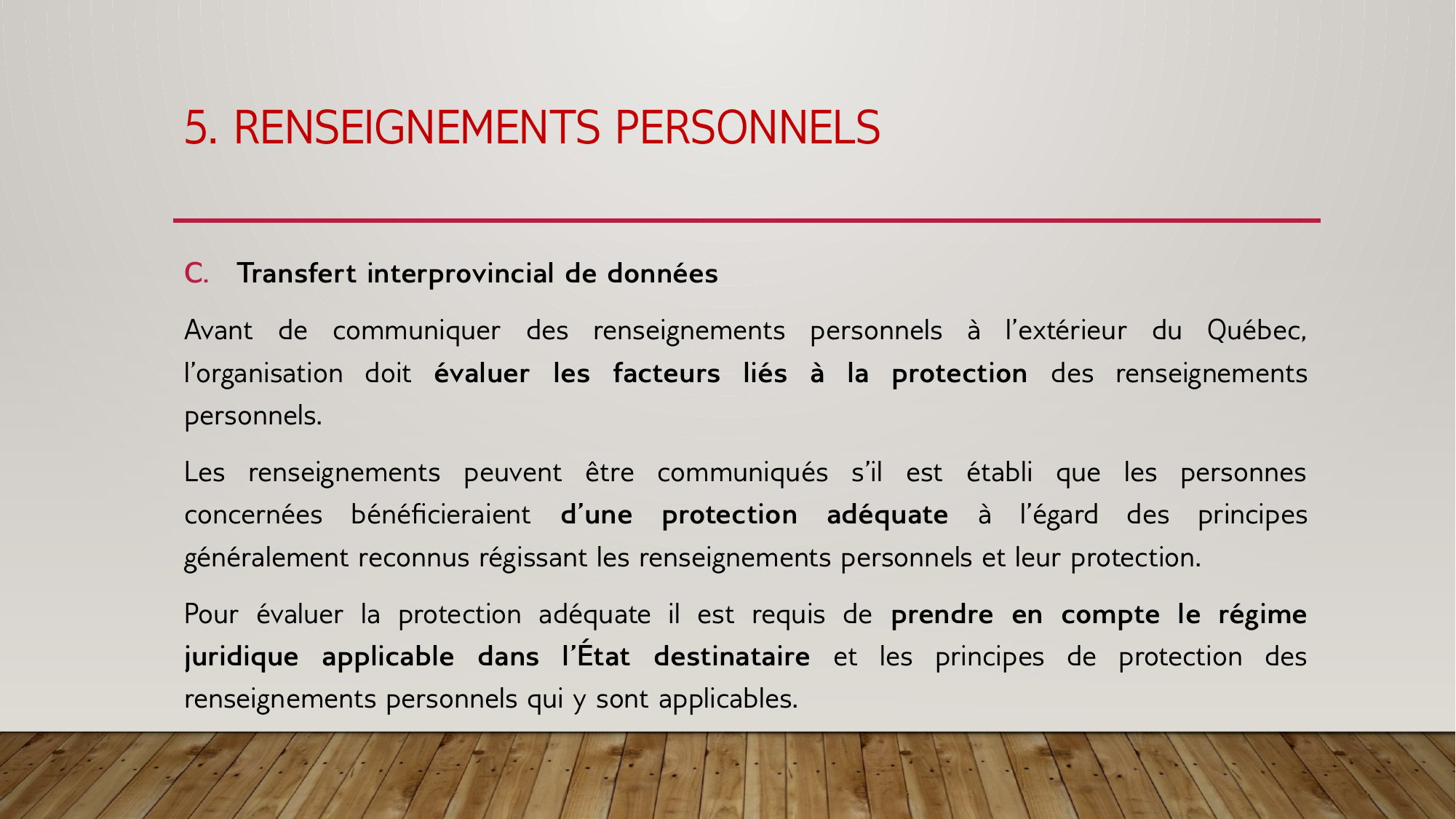

# 5. Renseignements personnels
Transfert interprovincial de données
Avant de communiquer des renseignements personnels à l’extérieur du Québec, l’organisation doit évaluer les facteurs liés à la protection des renseignements personnels.
Les renseignements peuvent être communiqués s’il est établi que les personnes concernées bénéficieraient d’une protection adéquate à l’égard des principes généralement reconnus régissant les renseignements personnels et leur protection.
Pour évaluer la protection adéquate il est requis de prendre en compte le régime juridique applicable dans l’État destinataire et les principes de protection des renseignements personnels qui y sont applicables.